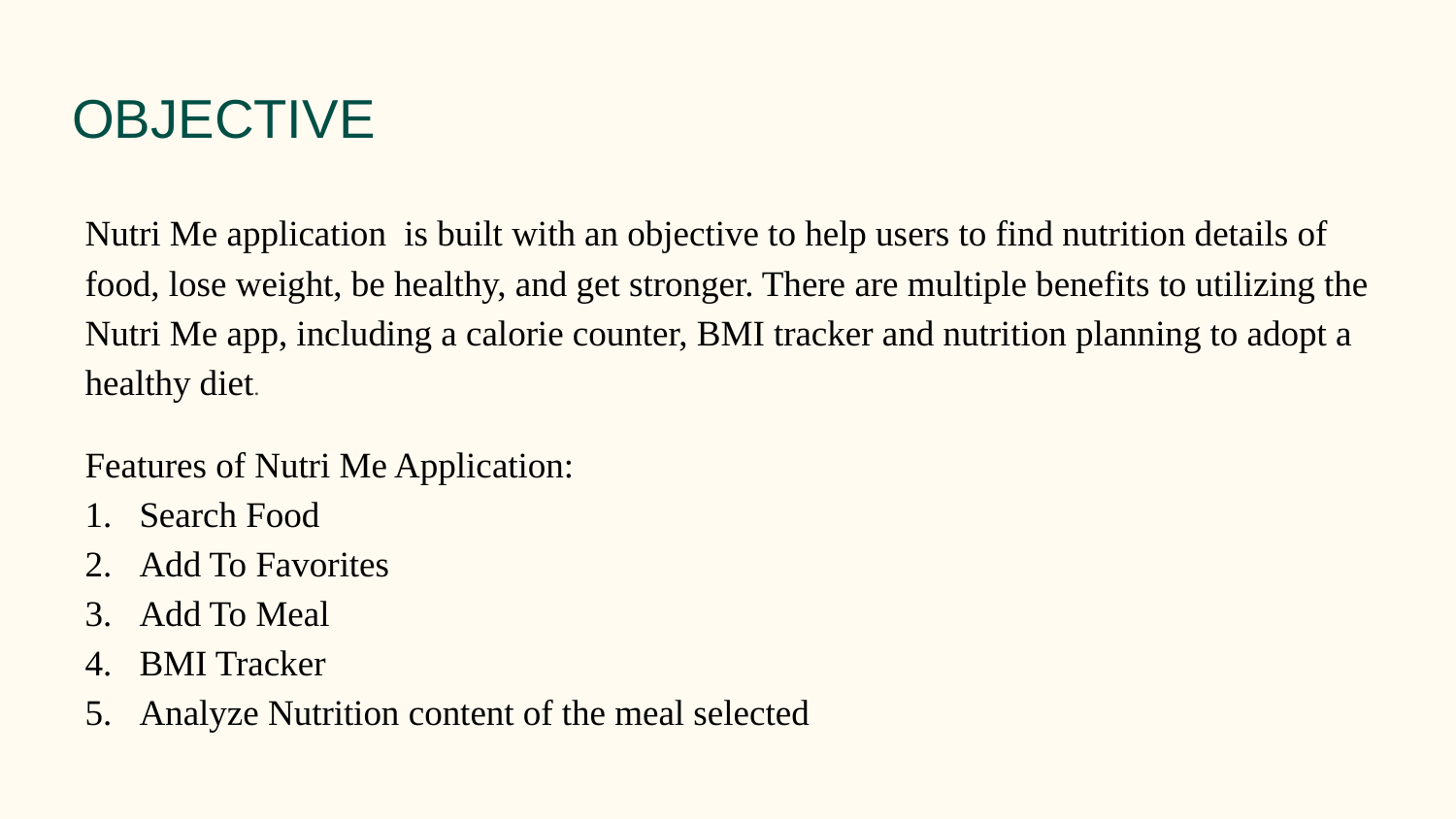

# OBJECTIVE
Nutri Me application  is built with an objective to help users to find nutrition details of food, lose weight, be healthy, and get stronger. There are multiple benefits to utilizing the Nutri Me app, including a calorie counter, BMI tracker and nutrition planning to adopt a healthy diet.

Features of Nutri Me Application:
Search Food
Add To Favorites
Add To Meal
BMI Tracker
Analyze Nutrition content of the meal selected